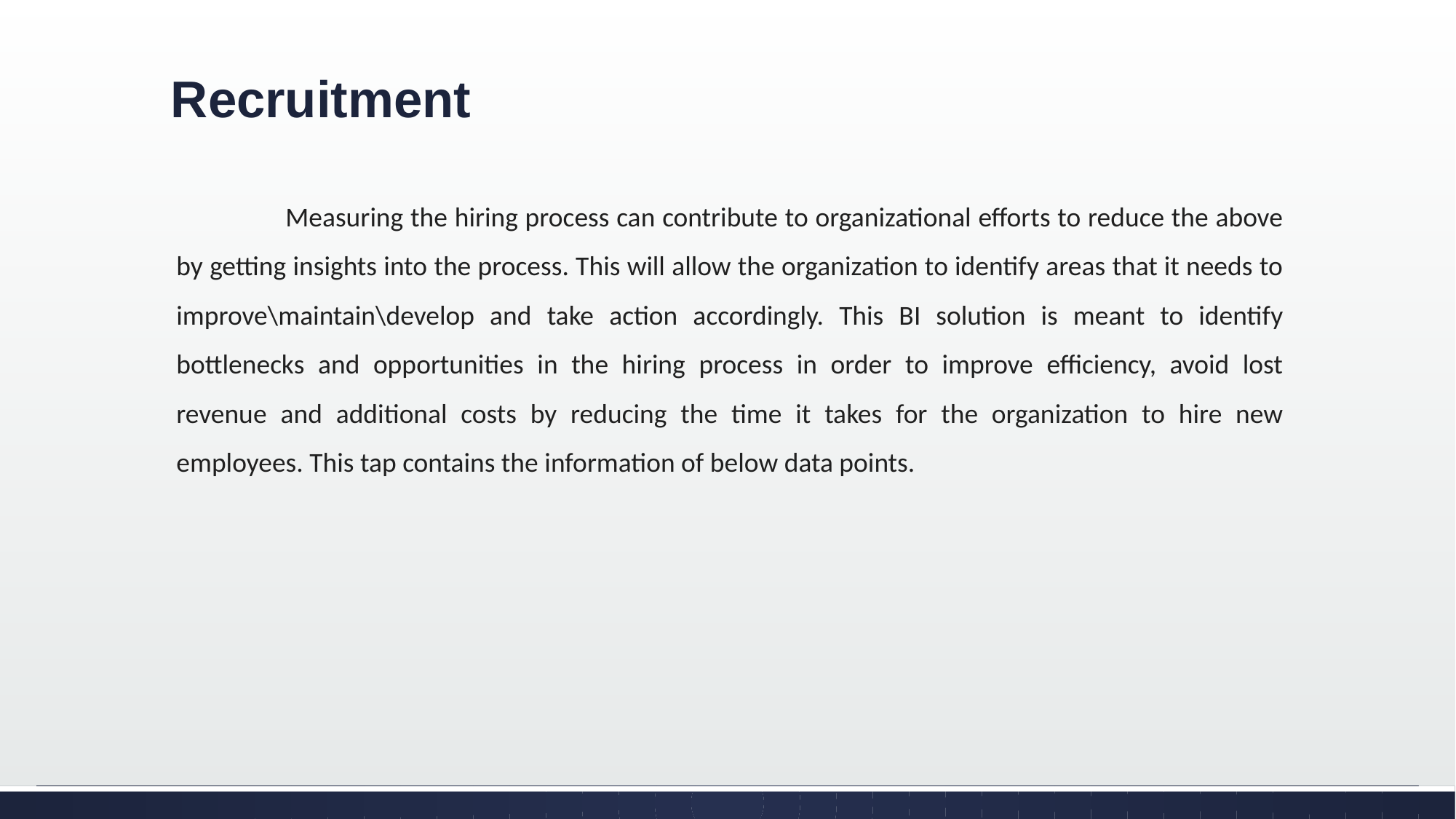

# Recruitment
	Measuring the hiring process can contribute to organizational efforts to reduce the above by getting insights into the process. This will allow the organization to identify areas that it needs to improve\maintain\develop and take action accordingly. This BI solution is meant to identify bottlenecks and opportunities in the hiring process in order to improve efficiency, avoid lost revenue and additional costs by reducing the time it takes for the organization to hire new employees. This tap contains the information of below data points.